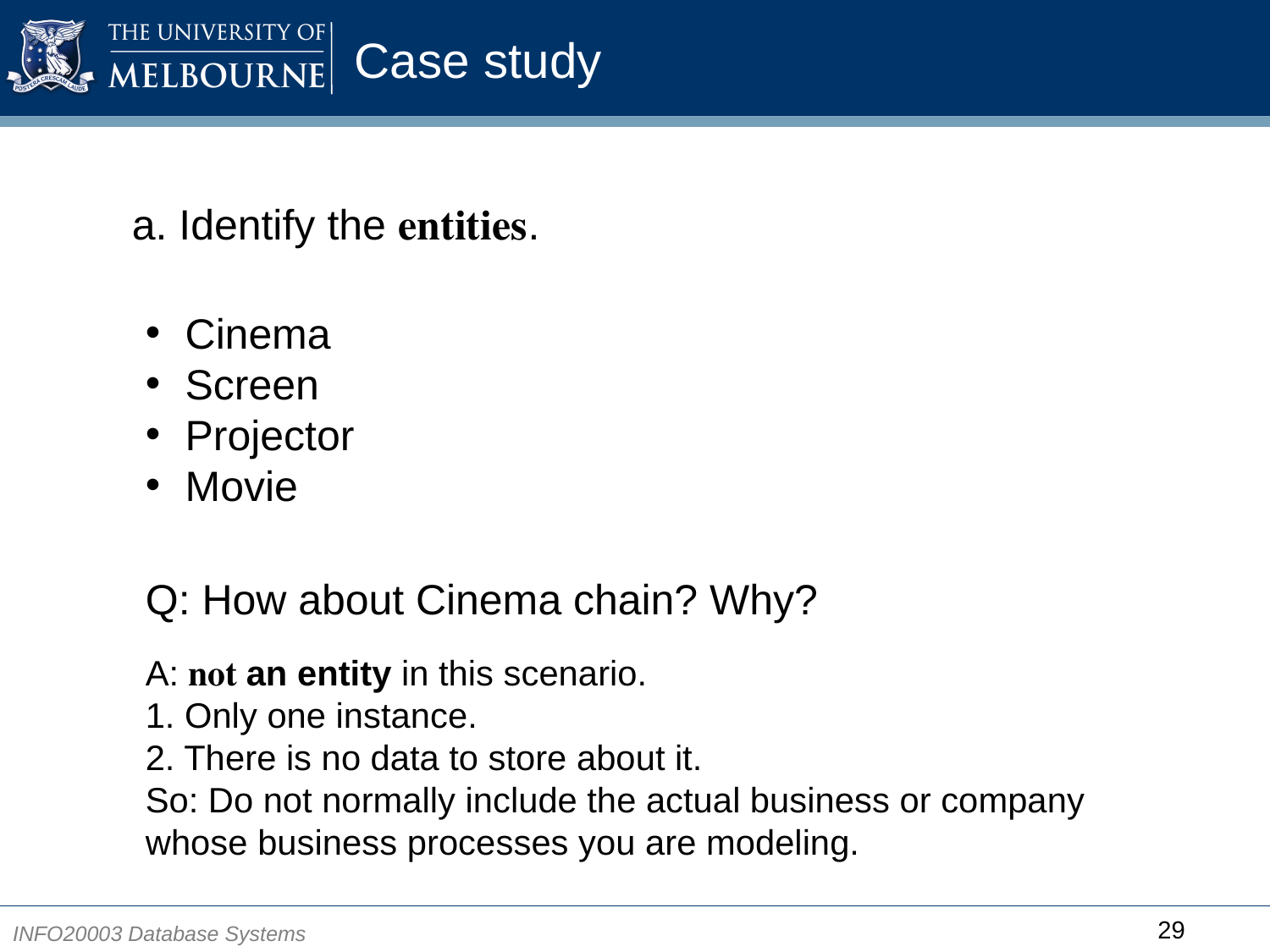

# Case study
a. Identify the entities.
Cinema
Screen
Projector
Movie
Q: How about Cinema chain? Why?
A: not an entity in this scenario.
1. Only one instance.
2. There is no data to store about it.
So: Do not normally include the actual business or company whose business processes you are modeling.